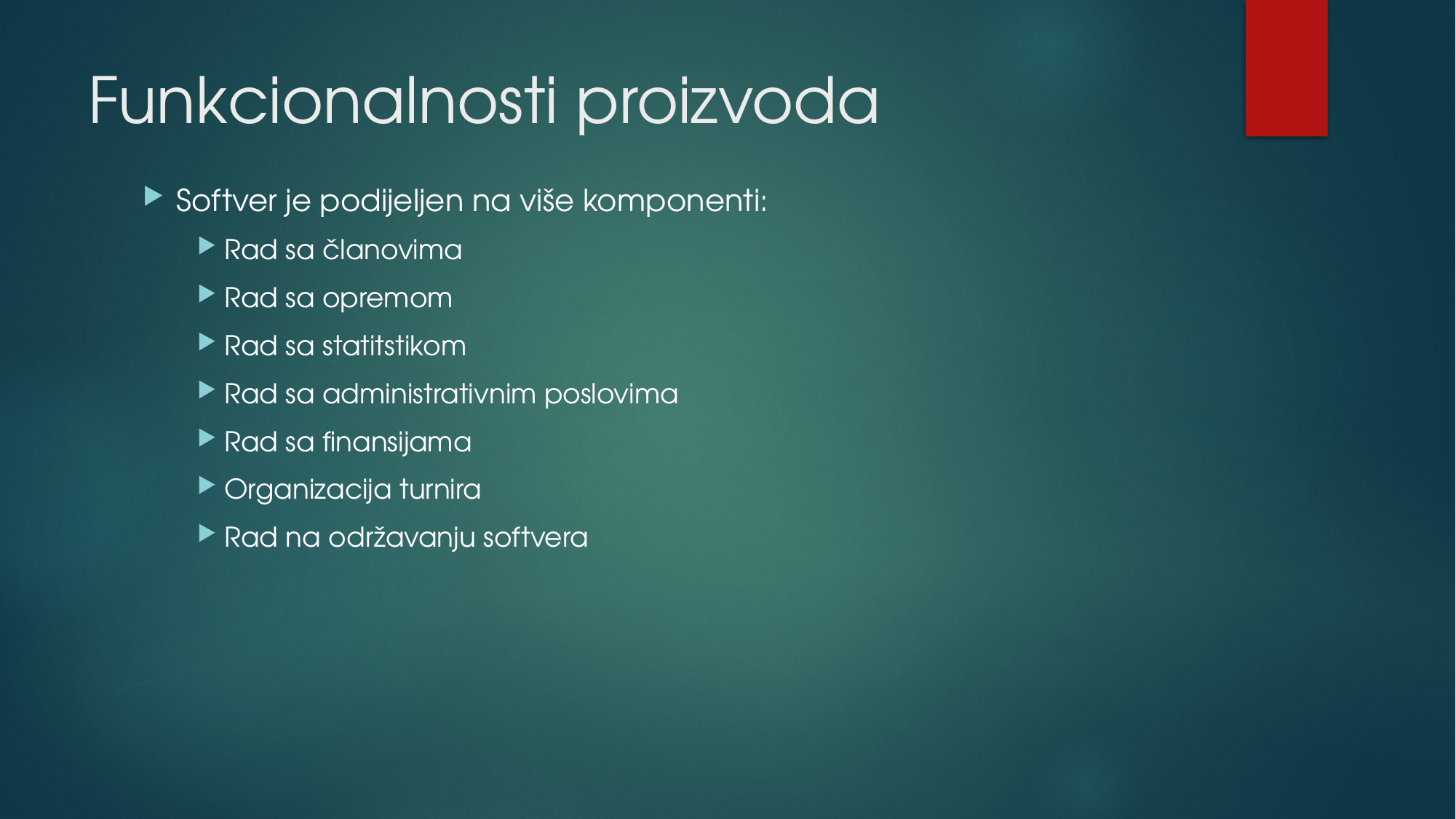

# Funkcionalnosti proizvoda
Softver je podijeljen na više komponenti:
Rad sa članovima
Rad sa opremom
Rad sa statitstikom
Rad sa administrativnim poslovima
Rad sa finansijama
Organizacija turnira
Rad na održavanju softvera